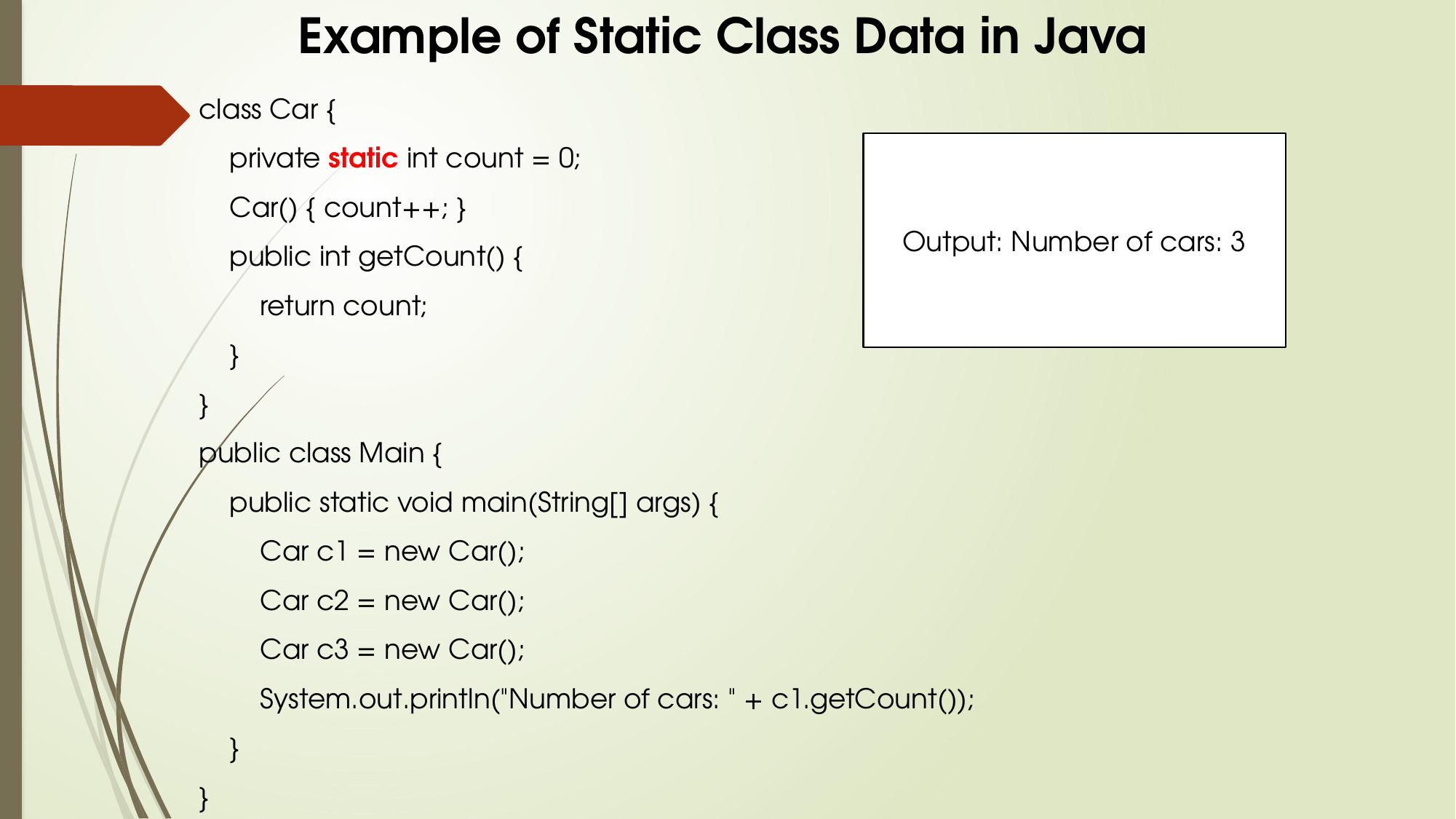

Example of Static Class Data in Java
class Car {
    private static int count = 0;
    Car() { count++; }
    public int getCount() {
        return count;
    }
}
public class Main {
    public static void main(String[] args) {
        Car c1 = new Car();
        Car c2 = new Car();
        Car c3 = new Car();
        System.out.println("Number of cars: " + c1.getCount());
    }
}
Output: Number of cars: 3